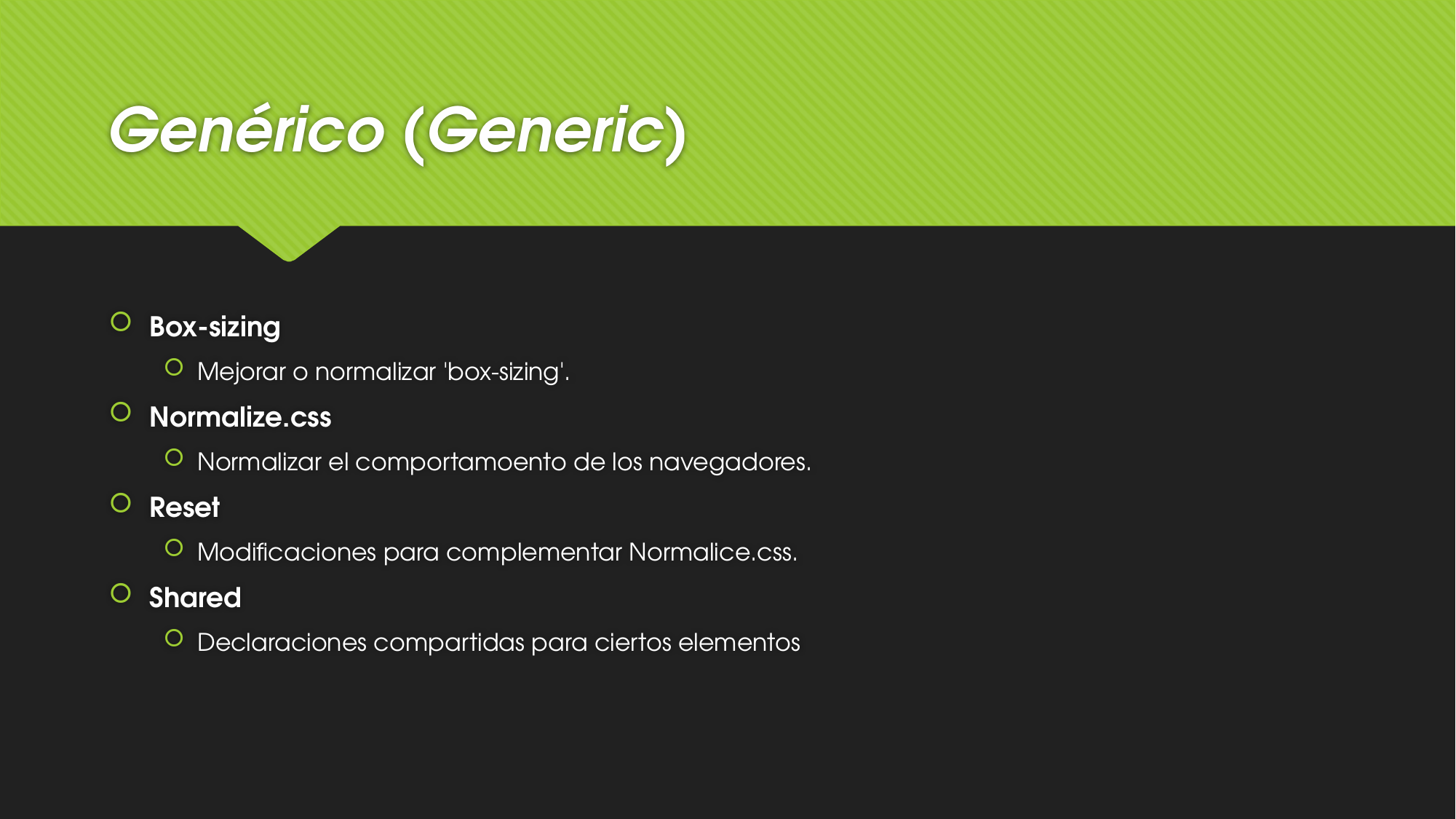

# Genérico (Generic)
Box-sizing
Mejorar o normalizar 'box-sizing'.
Normalize.css
Normalizar el comportamoento de los navegadores.
Reset
Modificaciones para complementar Normalice.css.
Shared
Declaraciones compartidas para ciertos elementos